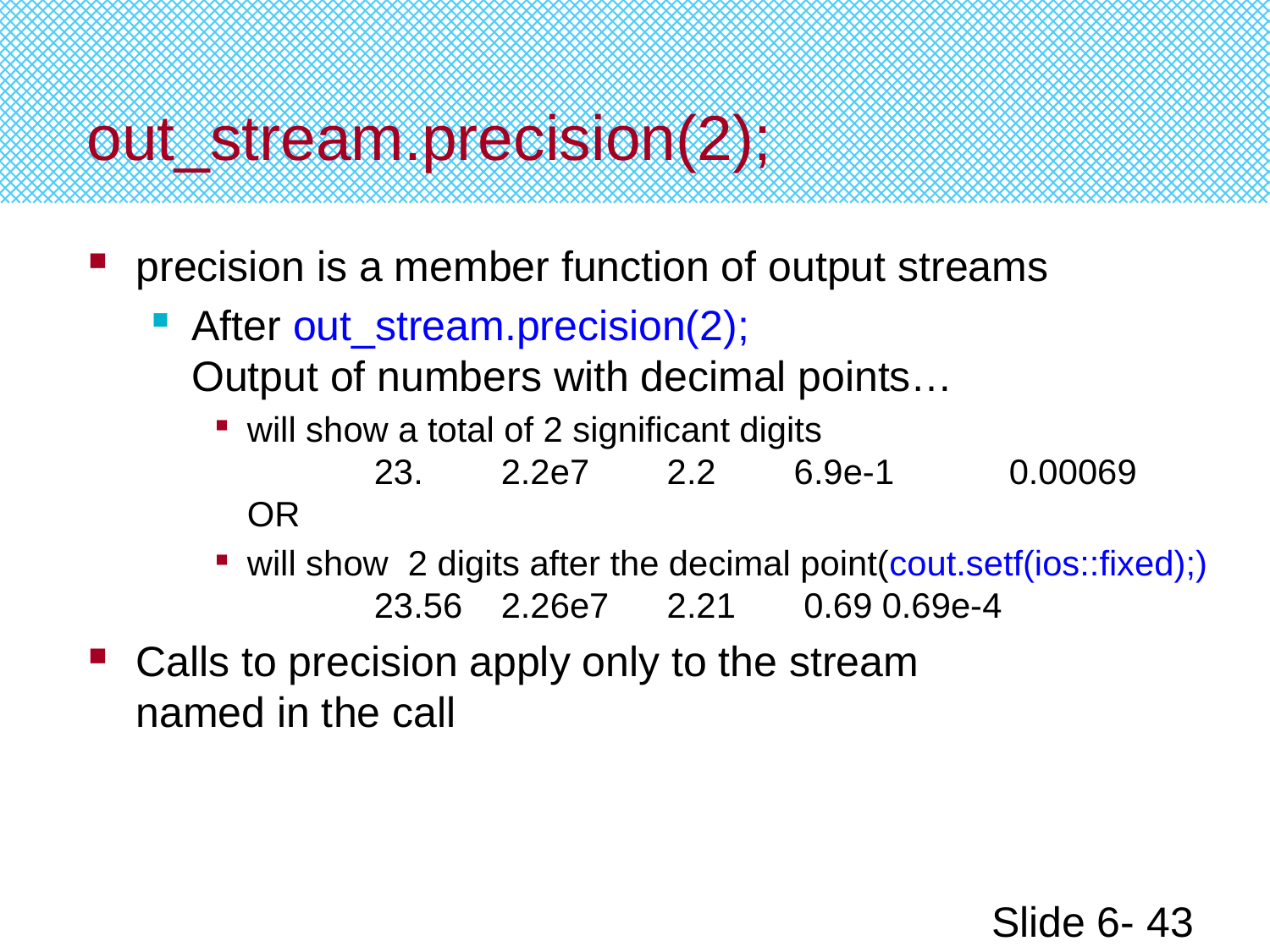

# out_stream.precision(2);
precision is a member function of output streams
After out_stream.precision(2);
Output of numbers with decimal points…
will show a total of 2 significant digits
   	23.	2.2e7	    2.2	    6.9e-1	0.00069
OR
will show  2 digits after the decimal point(cout.setf(ios::fixed);)
	23.56	2.26e7	    2.21	     0.69	0.69e-4
Calls to precision apply only to the stream
named in the call
Slide 6- 43